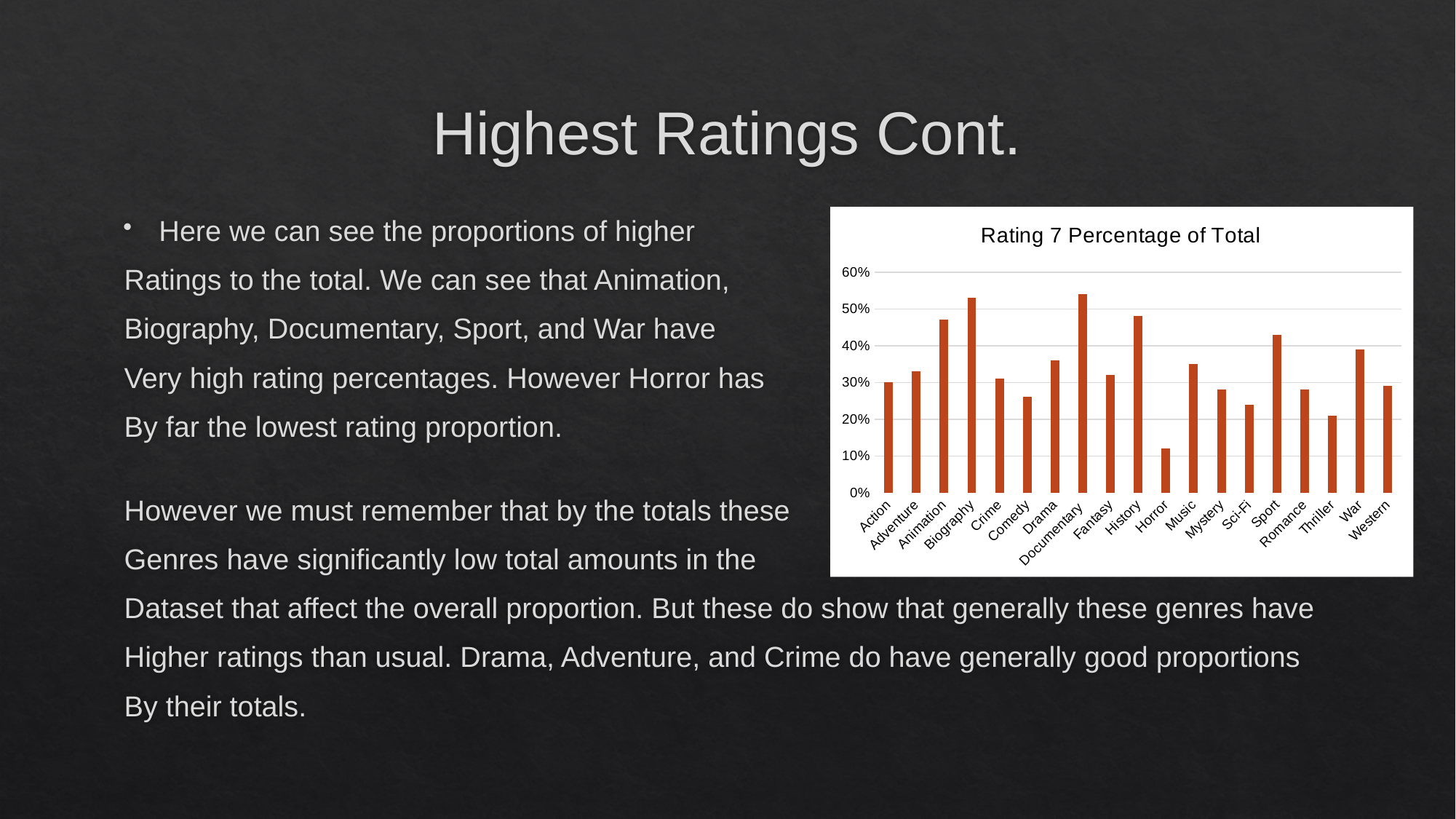

# Highest Ratings Cont.

### Chart: Rating 7 Percentage of Total

| Category | Rating 7 |
|---|---|
| Action | 0.3 |
| Adventure | 0.33 |
| Animation | 0.47 |
| Biography | 0.53 |
| Crime | 0.31 |
| Comedy | 0.26 |
| Drama | 0.36 |
| Documentary  | 0.54 |
| Fantasy | 0.32 |
| History | 0.48 |
| Horror | 0.12 |
| Music | 0.35 |
| Mystery | 0.28 |
| Sci-Fi | 0.24 |
| Sport | 0.43 |
| Romance | 0.28 |
| Thriller | 0.21 |
| War | 0.39 |
| Western | 0.29 |
Here we can see the proportions of higher
Ratings to the total. We can see that Animation,
Biography, Documentary, Sport, and War have
Very high rating percentages. However Horror has
By far the lowest rating proportion.
However we must remember that by the totals these
Genres have significantly low total amounts in the
Dataset that affect the overall proportion. But these do show that generally these genres have
Higher ratings than usual. Drama, Adventure, and Crime do have generally good proportions
By their totals.